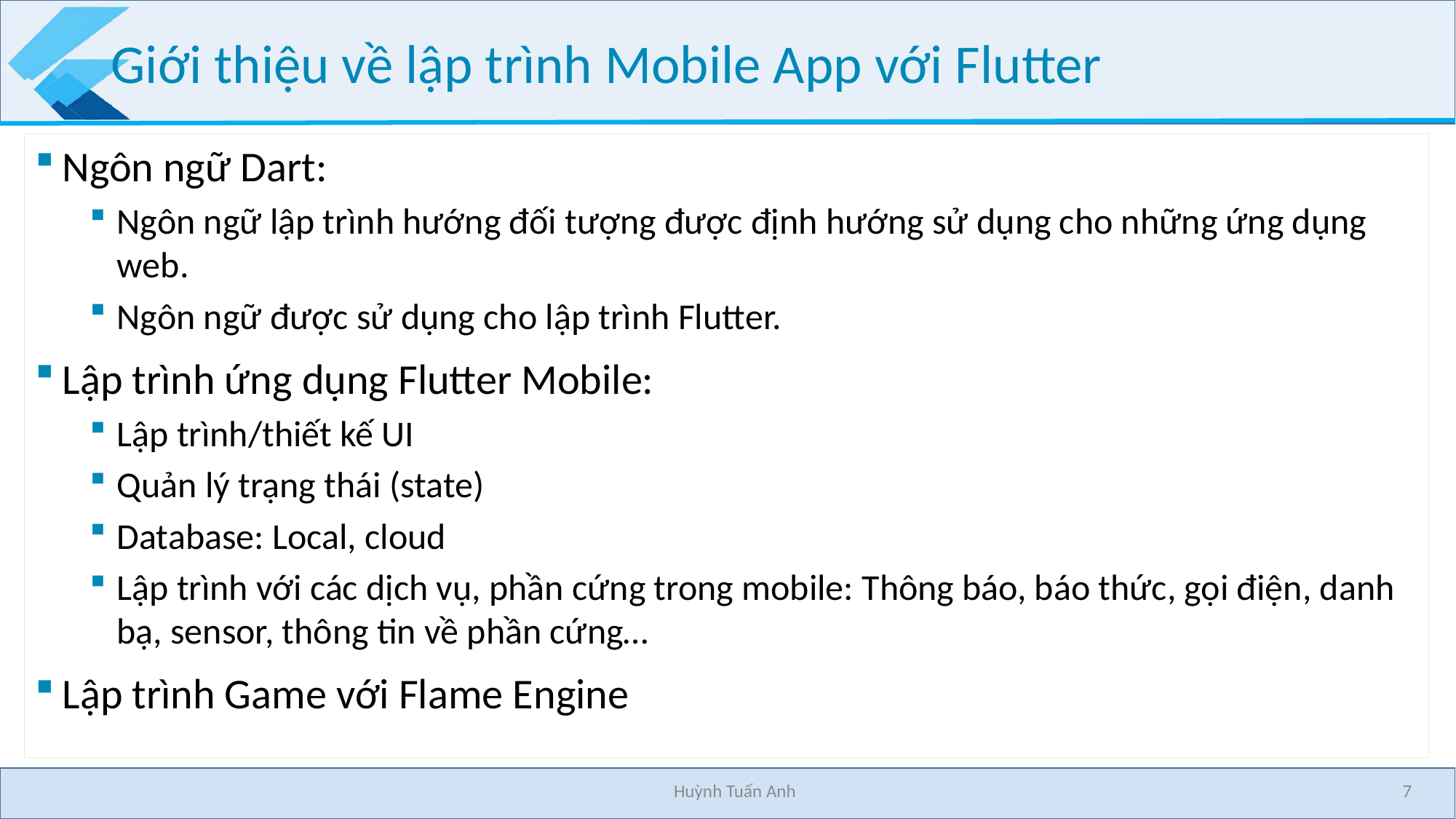

# Giới thiệu về lập trình Mobile App với Flutter
Ngôn ngữ Dart:
Ngôn ngữ lập trình hướng đối tượng được định hướng sử dụng cho những ứng dụng web.
Ngôn ngữ được sử dụng cho lập trình Flutter.
Lập trình ứng dụng Flutter Mobile:
Lập trình/thiết kế UI
Quản lý trạng thái (state)
Database: Local, cloud
Lập trình với các dịch vụ, phần cứng trong mobile: Thông báo, báo thức, gọi điện, danh bạ, sensor, thông tin về phần cứng…
Lập trình Game với Flame Engine

Huỳnh Tuấn Anh
7